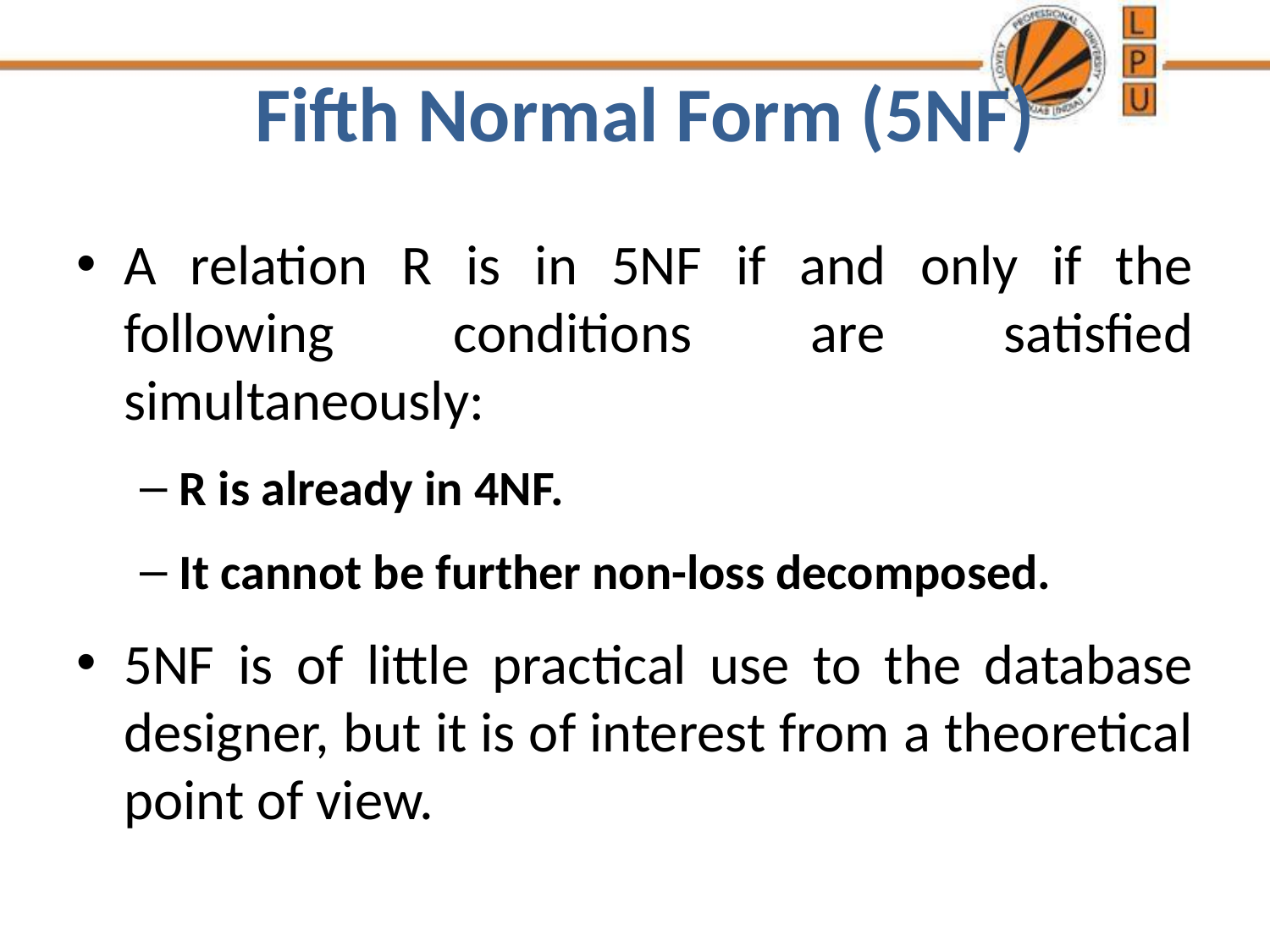

# Fifth Normal Form (5NF)
A relation R is in 5NF if and only if the following conditions are satisfied simultaneously:
R is already in 4NF.
It cannot be further non-loss decomposed.
5NF is of little practical use to the database designer, but it is of interest from a theoretical point of view.